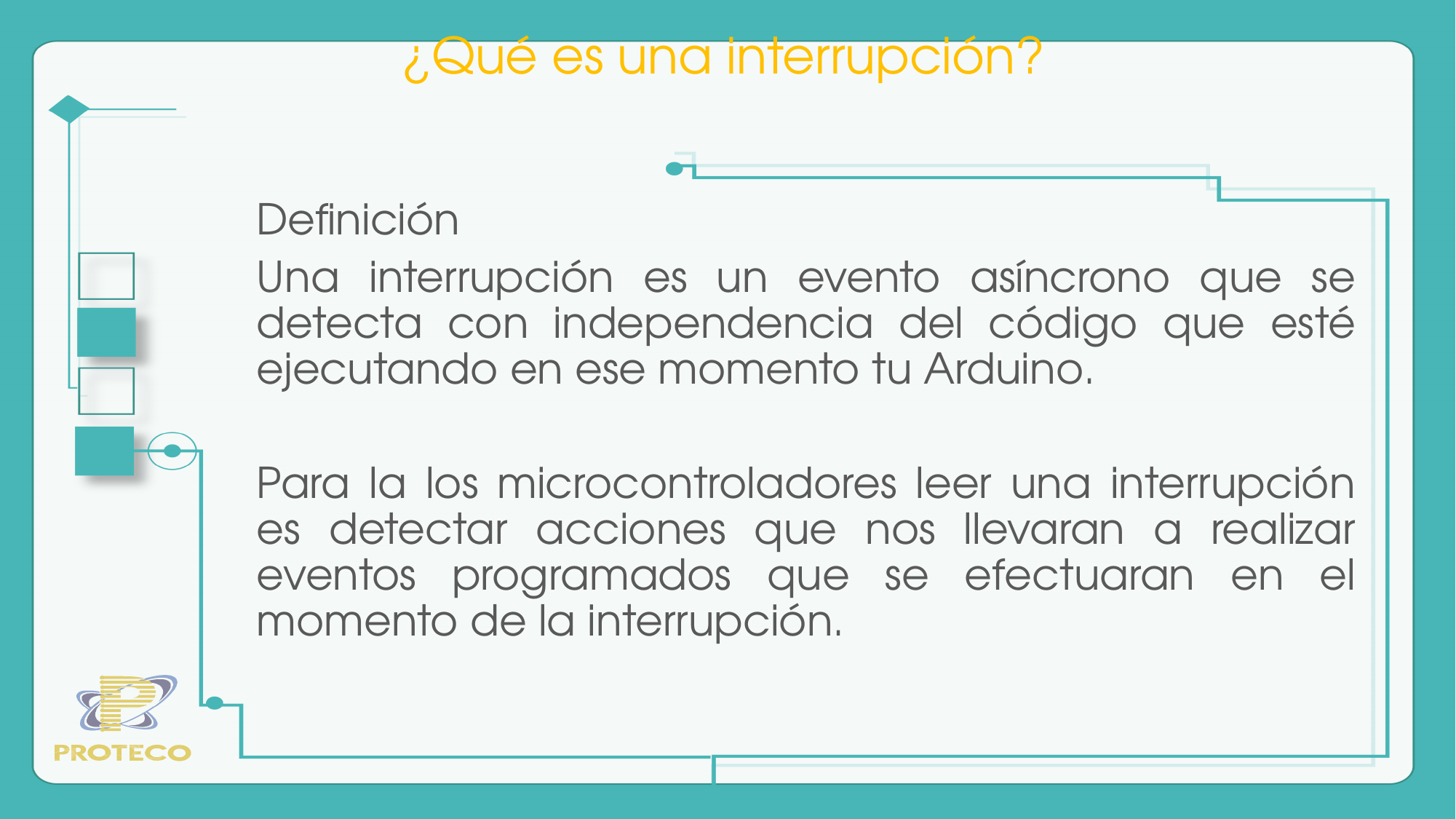

# ¿Qué es una interrupción?
Definición
Una interrupción es un evento asíncrono que se detecta con independencia del código que esté ejecutando en ese momento tu Arduino.

Para la los microcontroladores leer una interrupción es detectar acciones que nos llevaran a realizar eventos programados que se efectuaran en el momento de la interrupción.